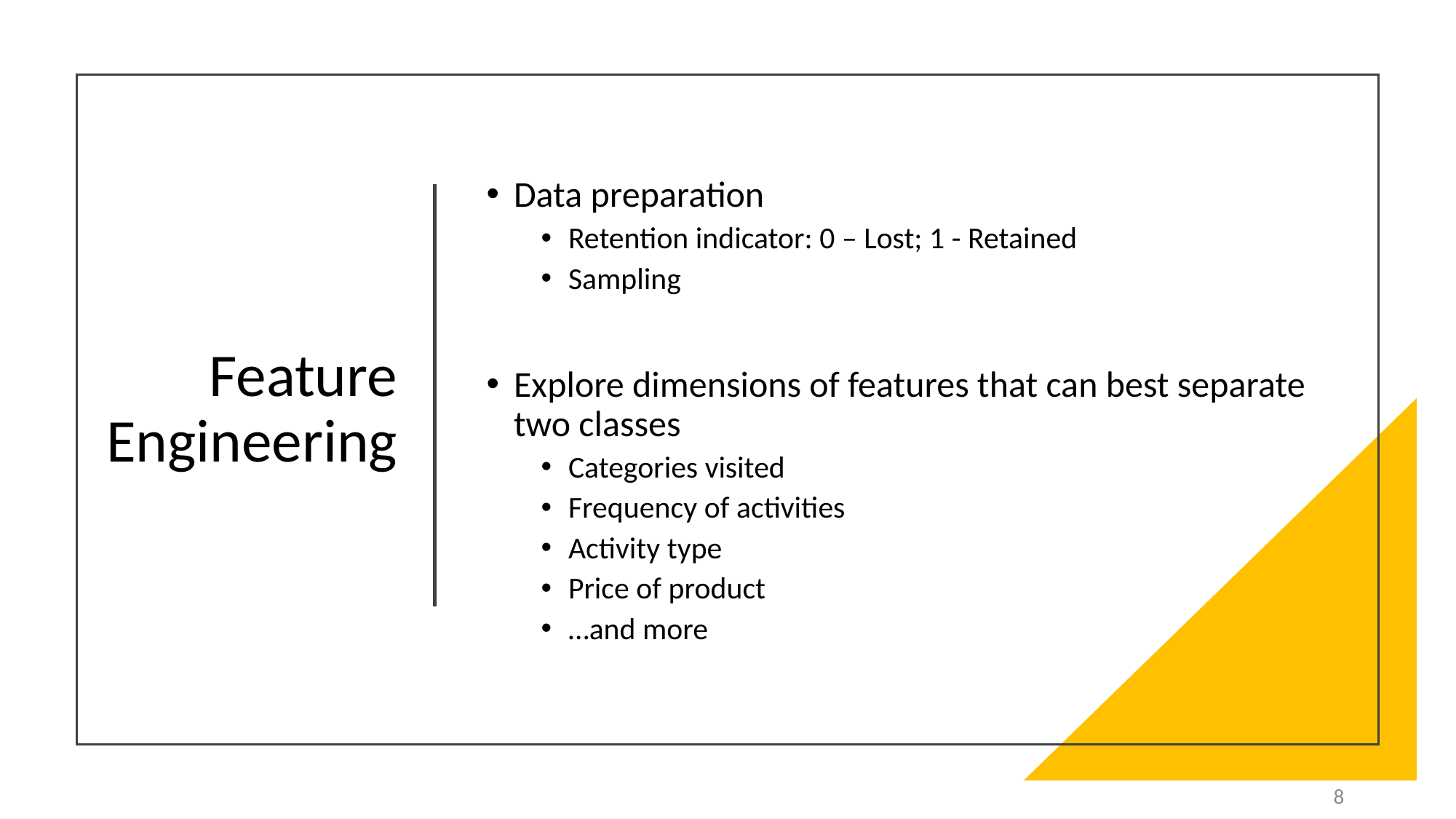

# Feature Engineering
Data preparation
Retention indicator: 0 – Lost; 1 - Retained
Sampling

Explore dimensions of features that can best separate two classes
Categories visited
Frequency of activities
Activity type
Price of product
…and more

8